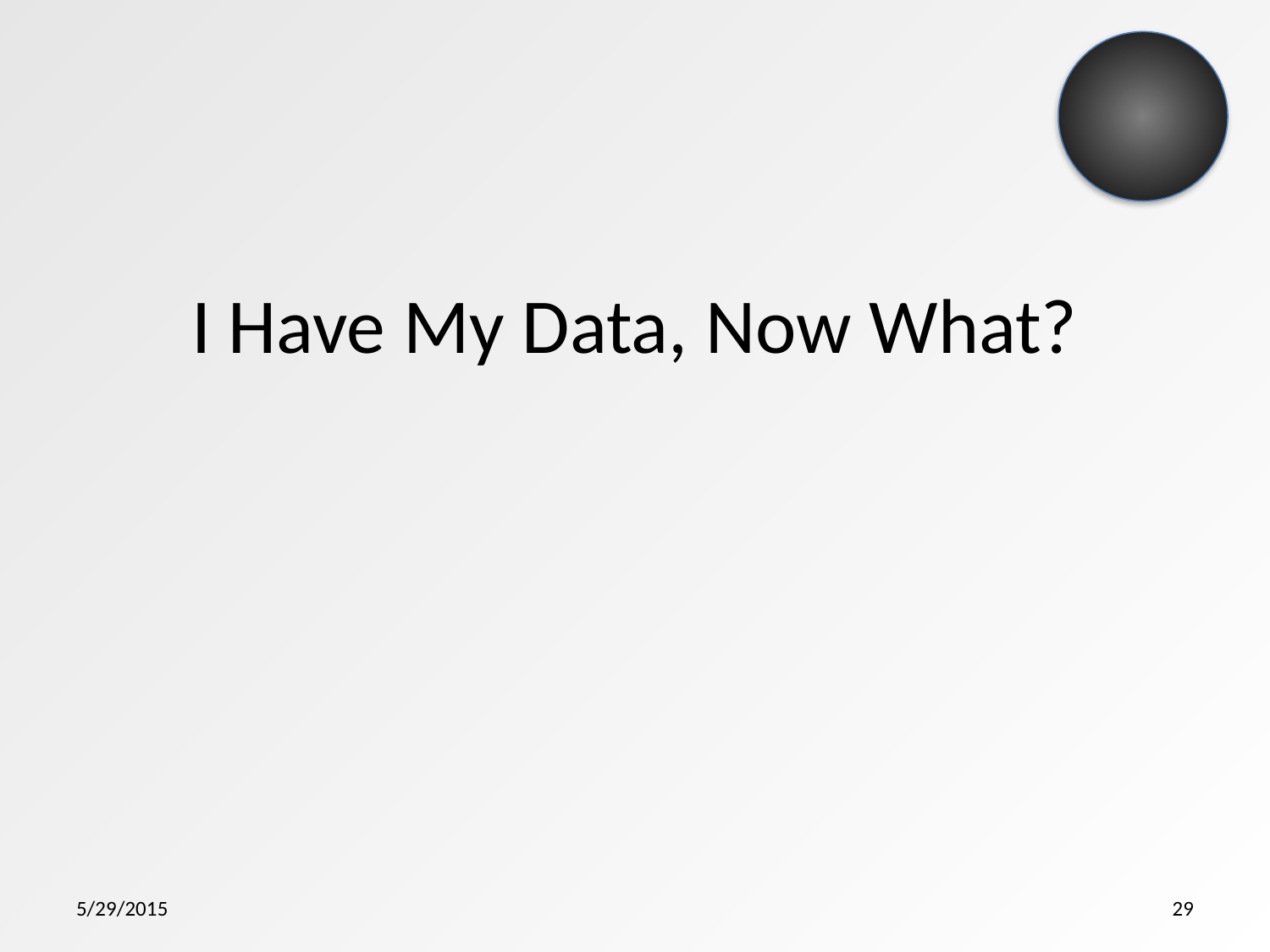

# I Have My Data, Now What?
5/29/2015
29